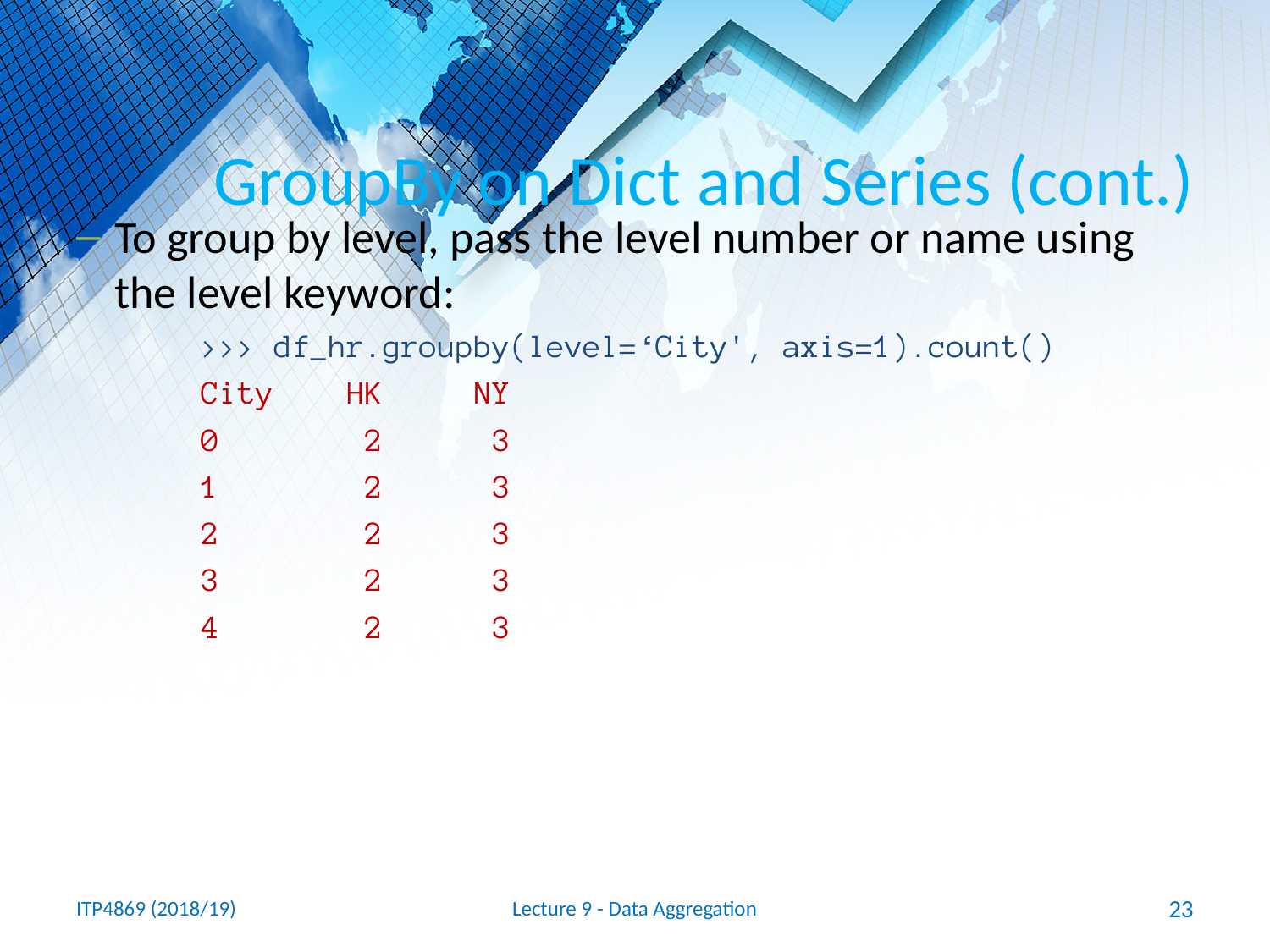

# GroupBy on Dict and Series (cont.)
To group by level, pass the level number or name using the level keyword:
>>> df_hr.groupby(level=‘City', axis=1).count()
City    HK     NY
0        2      3
1        2      3
2        2      3
3        2      3
4        2      3
ITP4869 (2018/19)
Lecture 9 - Data Aggregation
23